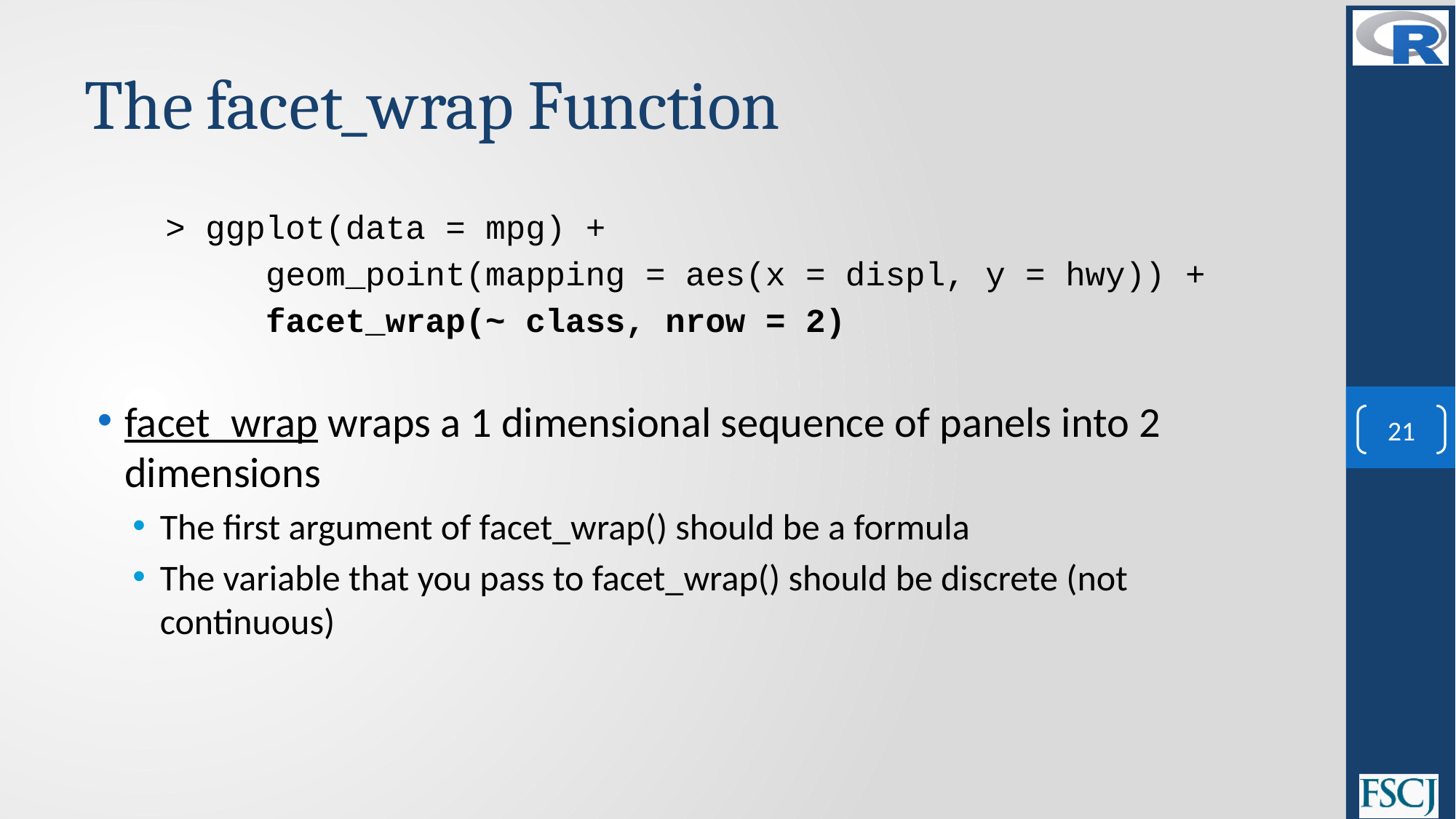

# The facet_wrap Function
> ggplot(data = mpg) +
     geom_point(mapping = aes(x = displ, y = hwy)) +
     facet_wrap(~ class, nrow = 2)

facet_wrap wraps a 1 dimensional sequence of panels into 2 dimensions
The first argument of facet_wrap() should be a formula
The variable that you pass to facet_wrap() should be discrete (not continuous)
21